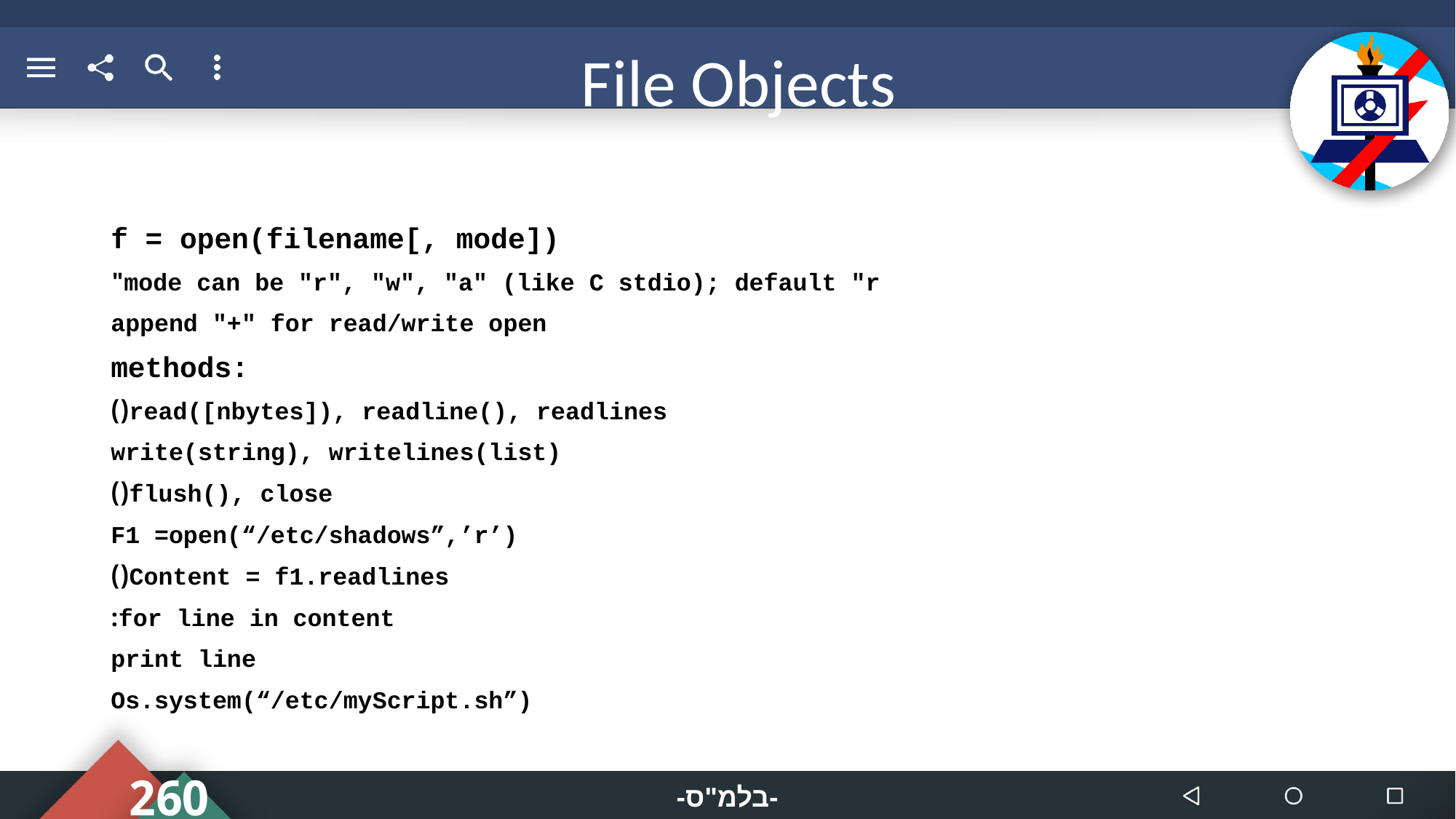

# File Objects
f = open(filename[, mode])
mode can be "r", "w", "a" (like C stdio); default "r"
append "+" for read/write open
methods:
read([nbytes]), readline(), readlines()
write(string), writelines(list)
flush(), close()
F1 =open(“/etc/shadows”,’r’)
Content = f1.readlines()
for line in content:
	print line
Os.system(“/etc/myScript.sh”)